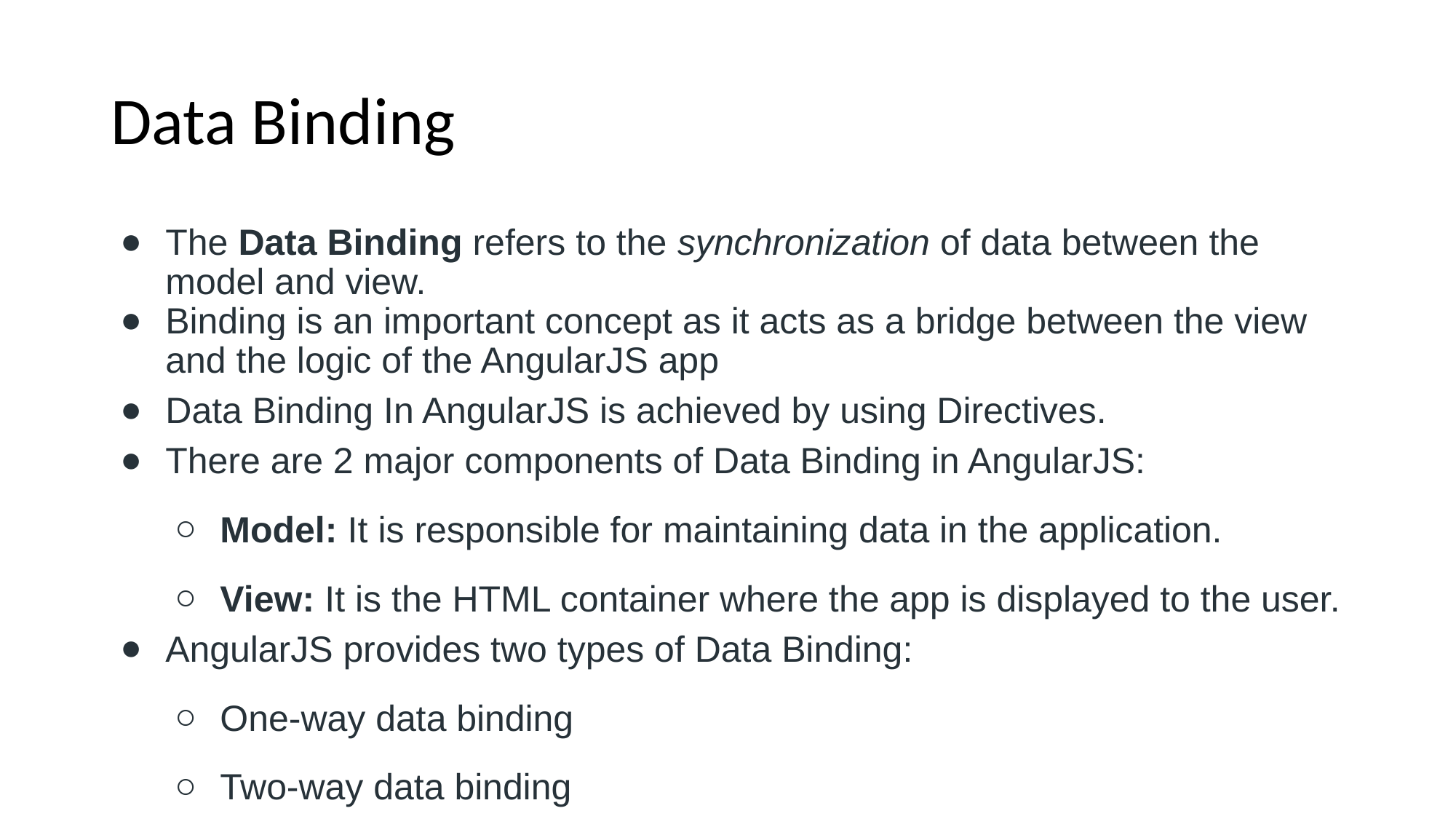

# Data Binding
The Data Binding refers to the synchronization of data between the model and view.
Binding is an important concept as it acts as a bridge between the view and the logic of the AngularJS app
Data Binding In AngularJS is achieved by using Directives.
There are 2 major components of Data Binding in AngularJS:
Model: It is responsible for maintaining data in the application.
View: It is the HTML container where the app is displayed to the user.
AngularJS provides two types of Data Binding:
One-way data binding
Two-way data binding